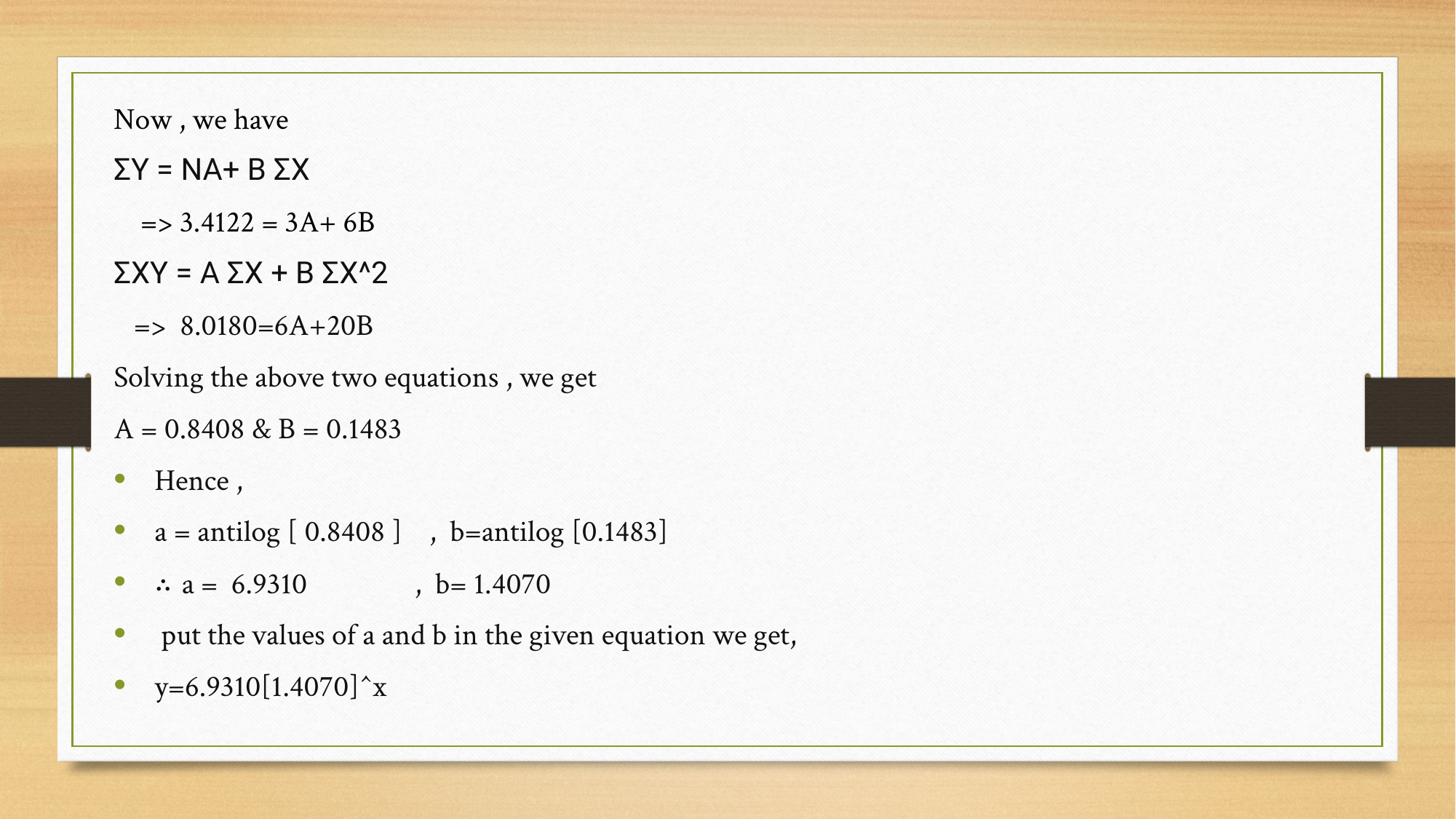

Now , we have
ΣY = NA+ B ΣX
    => 3.4122 = 3A+ 6B
ΣXY = A ΣX + B ΣX^2
   =>  8.0180=6A+20B
Solving the above two equations , we get
A = 0.8408 & B = 0.1483
Hence ,
a = antilog [ 0.8408 ]    ,  b=antilog [0.1483]
∴ a =  6.9310                ,  b= 1.4070
 put the values of a and b in the given equation we get,
y=6.9310[1.4070]^x

#